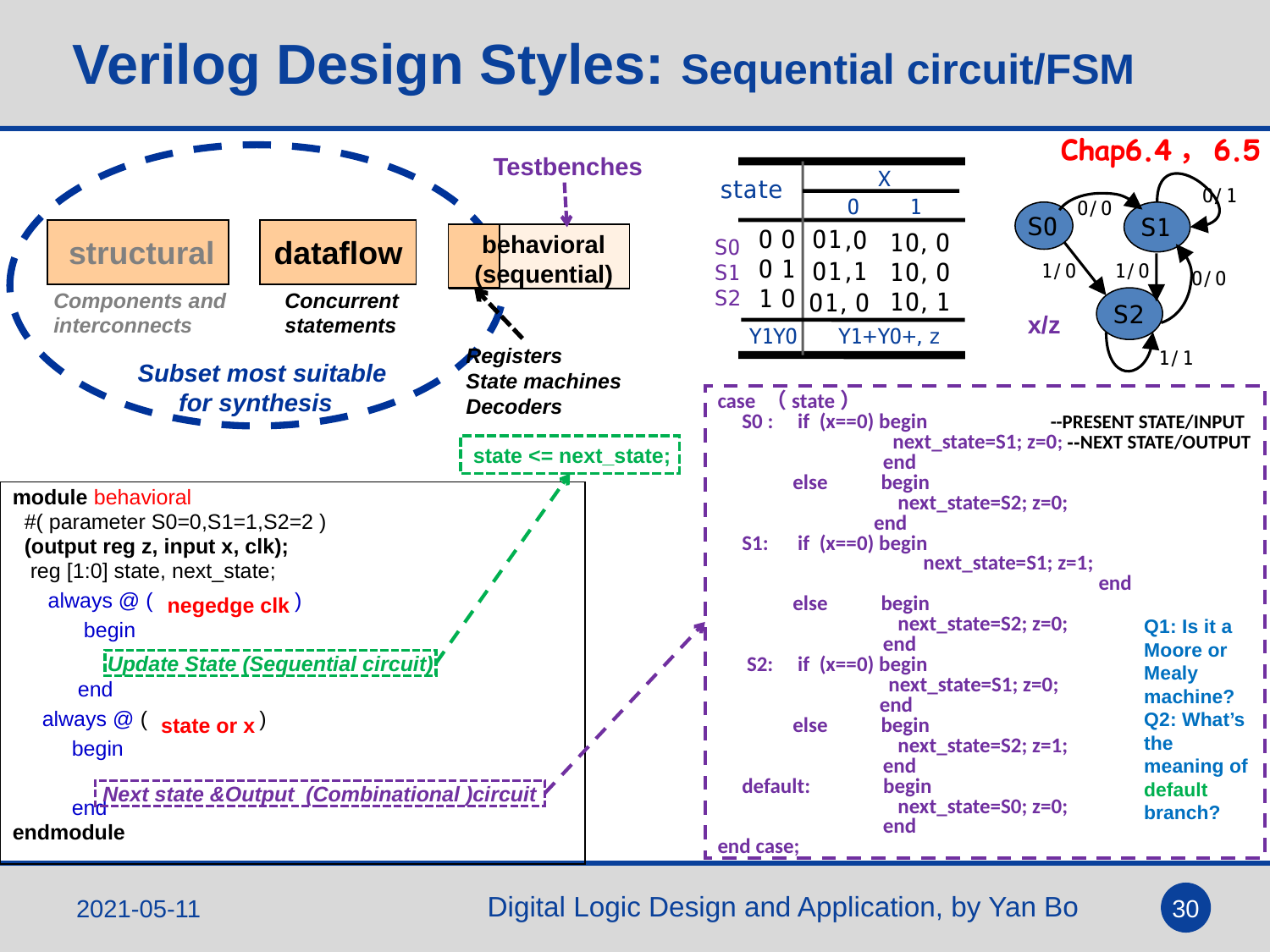

# Verilog Design Styles: Sequential circuit/FSM
Chap6.4，6.5

 Testbenches
X
0        1

state
0/1

0/0

S0
S1
0 0
0 1
1 0
01
,0

dataflow
10, 0
10, 0
10, 1
behavioral
(sequential)

structural
S0
S1
S2
01
,1
1/0
1/0

0/0

Components and
interconnects
Concurrent
statements
01, 0
S2
x/z
Y1Y0
Y1+Y0+, z
 Registers
 State machines
 Decoders
1/1
Subset most suitable for synthesis
case （state）
	S0 : 	 if  (x==0) begin                   	  --PRESENT STATE/INPUT
              	             next_state=S1; z=0; --NEXT STATE/OUTPUT
              	           end
			else           begin
				         next_state=S2; z=0;
					      end
	S1:	 if  (x==0) begin
                 	         next_state=S1; z=1; 		                        	end
			else           begin
				         next_state=S2; z=0;
				           end
	 S2:	 if  (x==0) begin
                 	         next_state=S1; z=0;
	end
			else           begin
				         next_state=S2; z=1;
				           end
     default:               begin
                 	         next_state=S0; z=0;
              	           end
end case;
state <= next_state;
module behavioral
  #( parameter S0=0,S1=1,S2=2 )
  (output reg z, input x, clk);
   reg [1:0] state, next_state;
      always @ (                        )
	    begin

           end
     always @ (                   )
          begin

          end
endmodule
negedge clk
Q1: Is it a Moore or Mealy machine?
Q2: What’s the meaning of default branch?
Update State (Sequential circuit)
state or x
Next state &Output  (Combinational )circuit
2021-05-11
30